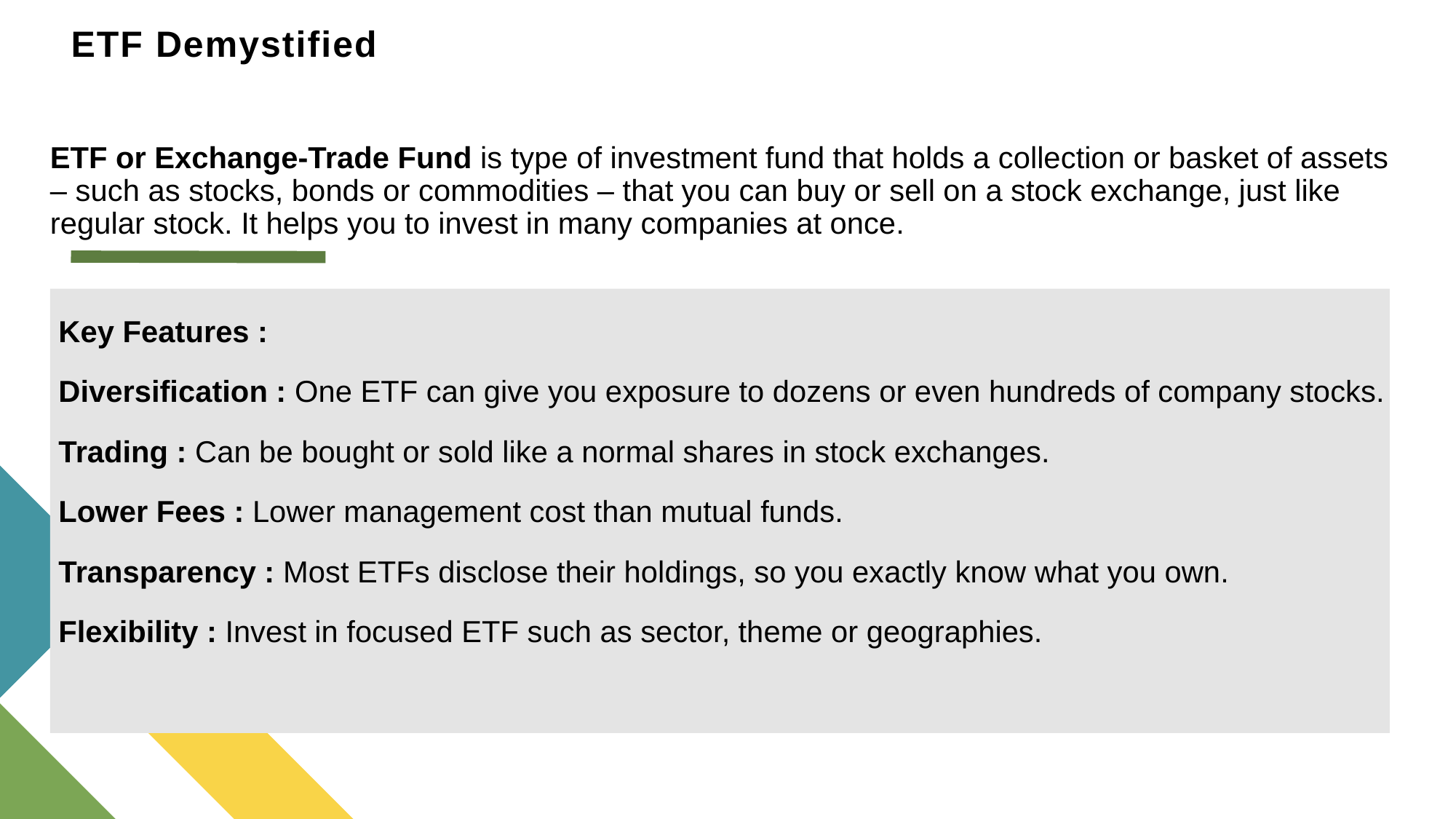

# ETF Demystified
ETF or Exchange-Trade Fund is type of investment fund that holds a collection or basket of assets – such as stocks, bonds or commodities – that you can buy or sell on a stock exchange, just like regular stock. It helps you to invest in many companies at once.
 Key Features :
 Diversification : One ETF can give you exposure to dozens or even hundreds of company stocks.
 Trading : Can be bought or sold like a normal shares in stock exchanges.
 Lower Fees : Lower management cost than mutual funds.
 Transparency : Most ETFs disclose their holdings, so you exactly know what you own.
 Flexibility : Invest in focused ETF such as sector, theme or geographies.